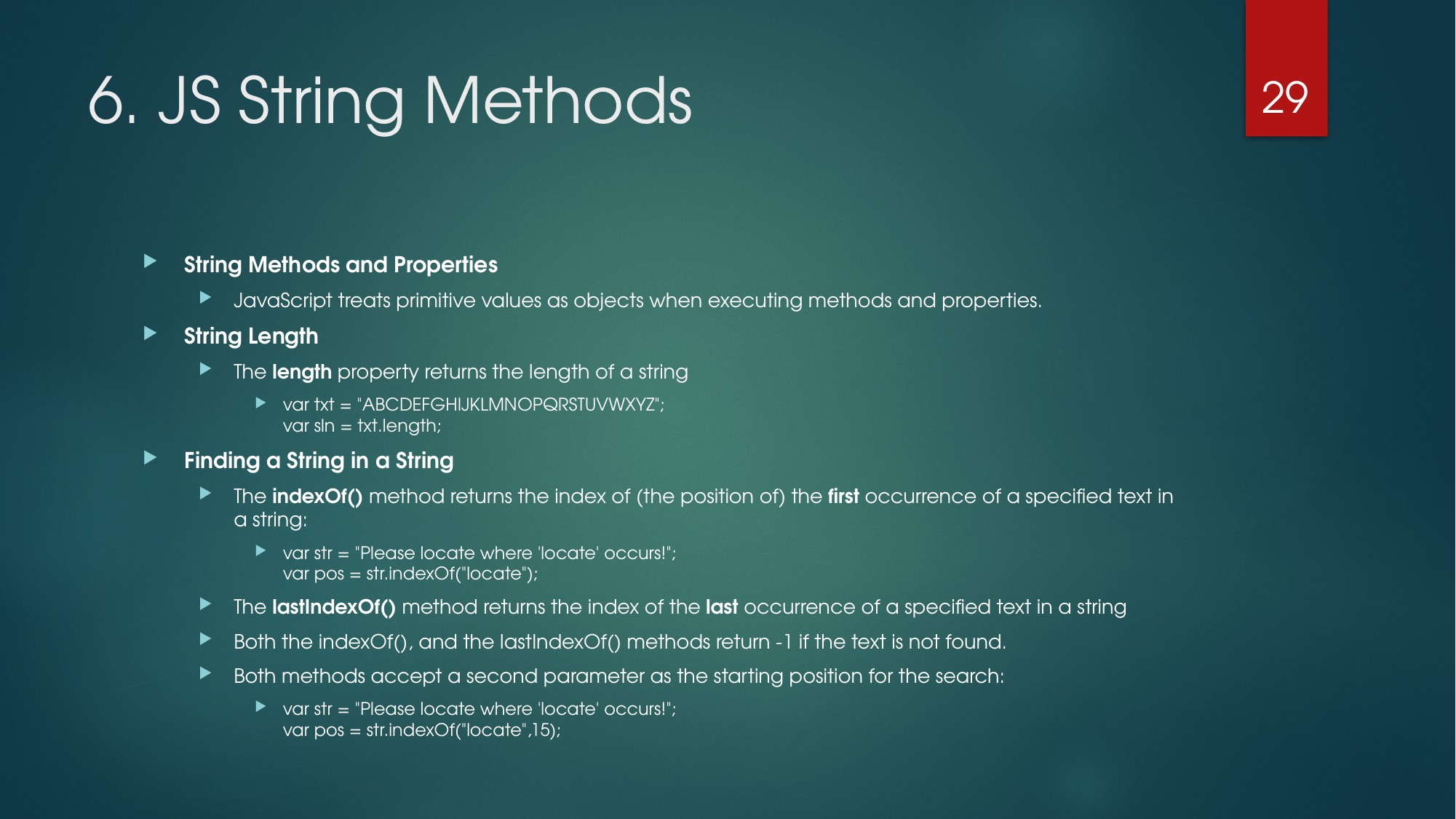

29
# 6. JS String Methods
String Methods and Properties
JavaScript treats primitive values as objects when executing methods and properties.
String Length
The length property returns the length of a string
var txt = "ABCDEFGHIJKLMNOPQRSTUVWXYZ";
var sln = txt.length;
Finding a String in a String
The indexOf() method returns the index of (the position of) the first occurrence of a specified text in a string:
var str = "Please locate where 'locate' occurs!";
var pos = str.indexOf("locate");
The lastIndexOf() method returns the index of the last occurrence of a specified text in a string
Both the indexOf(), and the lastIndexOf() methods return -1 if the text is not found.
Both methods accept a second parameter as the starting position for the search:
var str = "Please locate where 'locate' occurs!";
var pos = str.indexOf("locate",15);